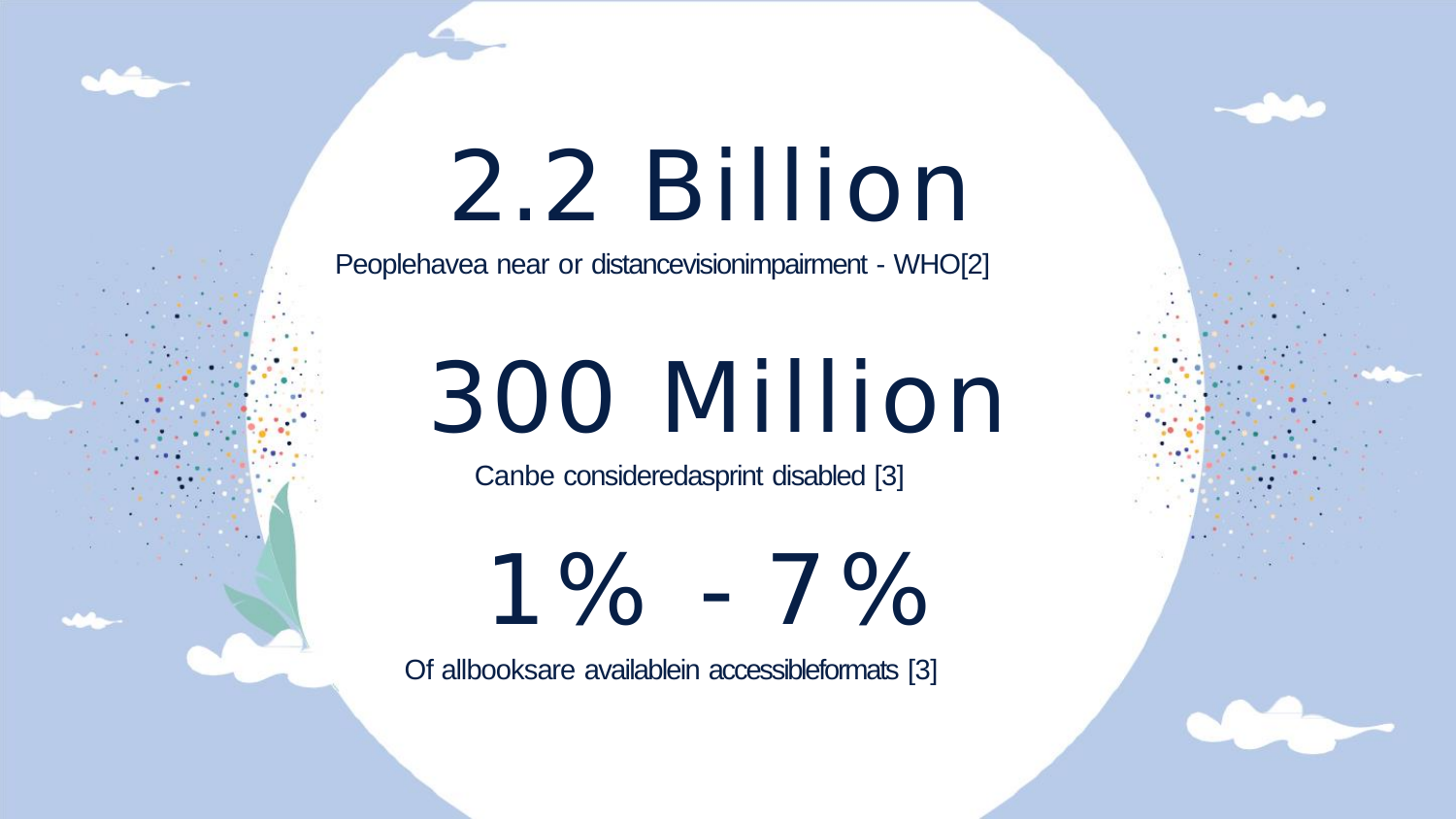

2.2 Billion
Peoplehavea near or distancevisionimpairment - WHO[2]
300 Million
Canbe consideredasprint disabled [3]
1% - 7%
Of allbooksare availablein accessibleformats [3]